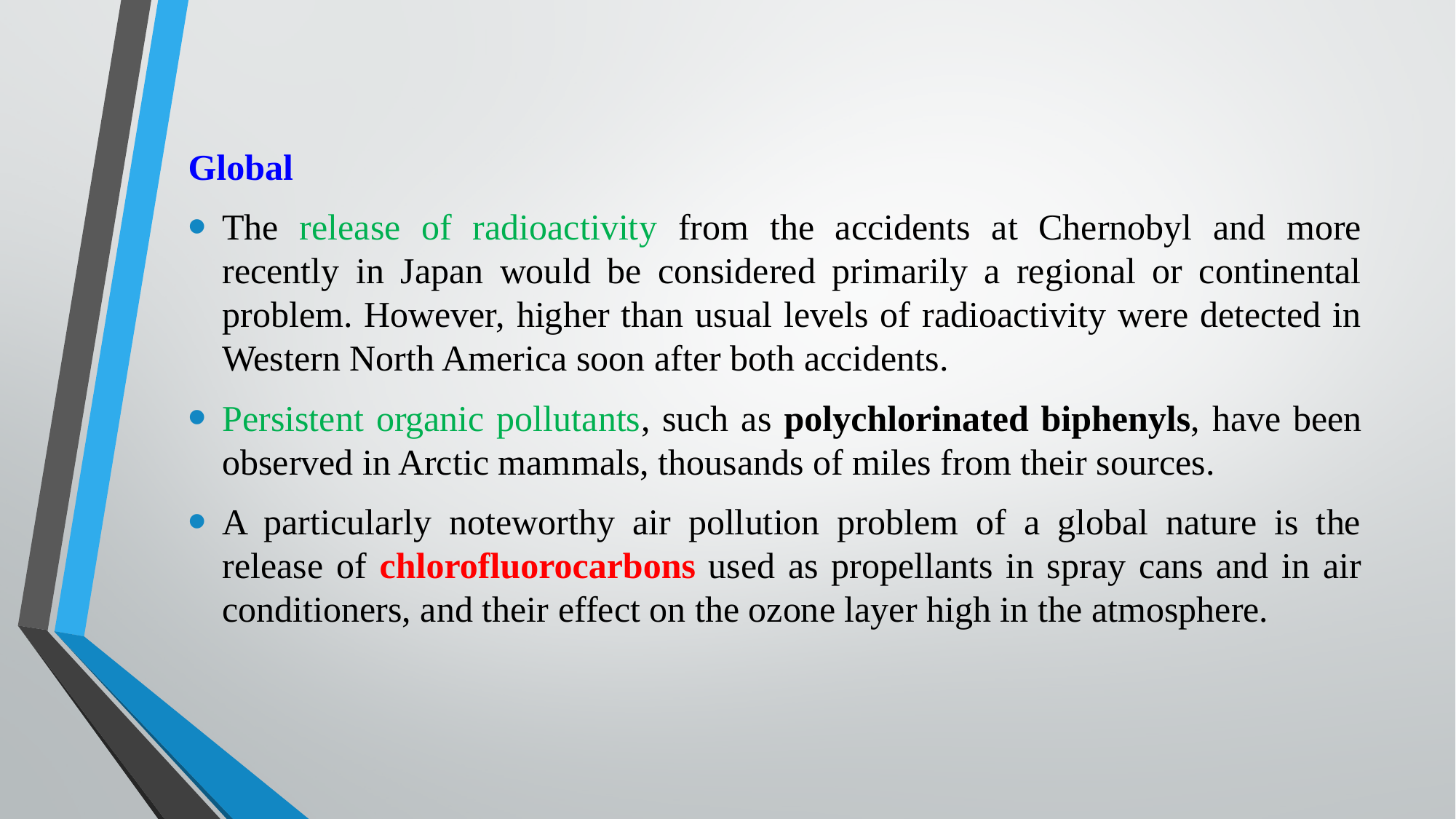

Global
The release of radioactivity from the accidents at Chernobyl and more recently in Japan would be considered primarily a regional or continental problem. However, higher than usual levels of radioactivity were detected in Western North America soon after both accidents.
Persistent organic pollutants, such as polychlorinated biphenyls, have been observed in Arctic mammals, thousands of miles from their sources.
A particularly noteworthy air pollution problem of a global nature is the release of chlorofluorocarbons used as propellants in spray cans and in air conditioners, and their effect on the ozone layer high in the atmosphere.